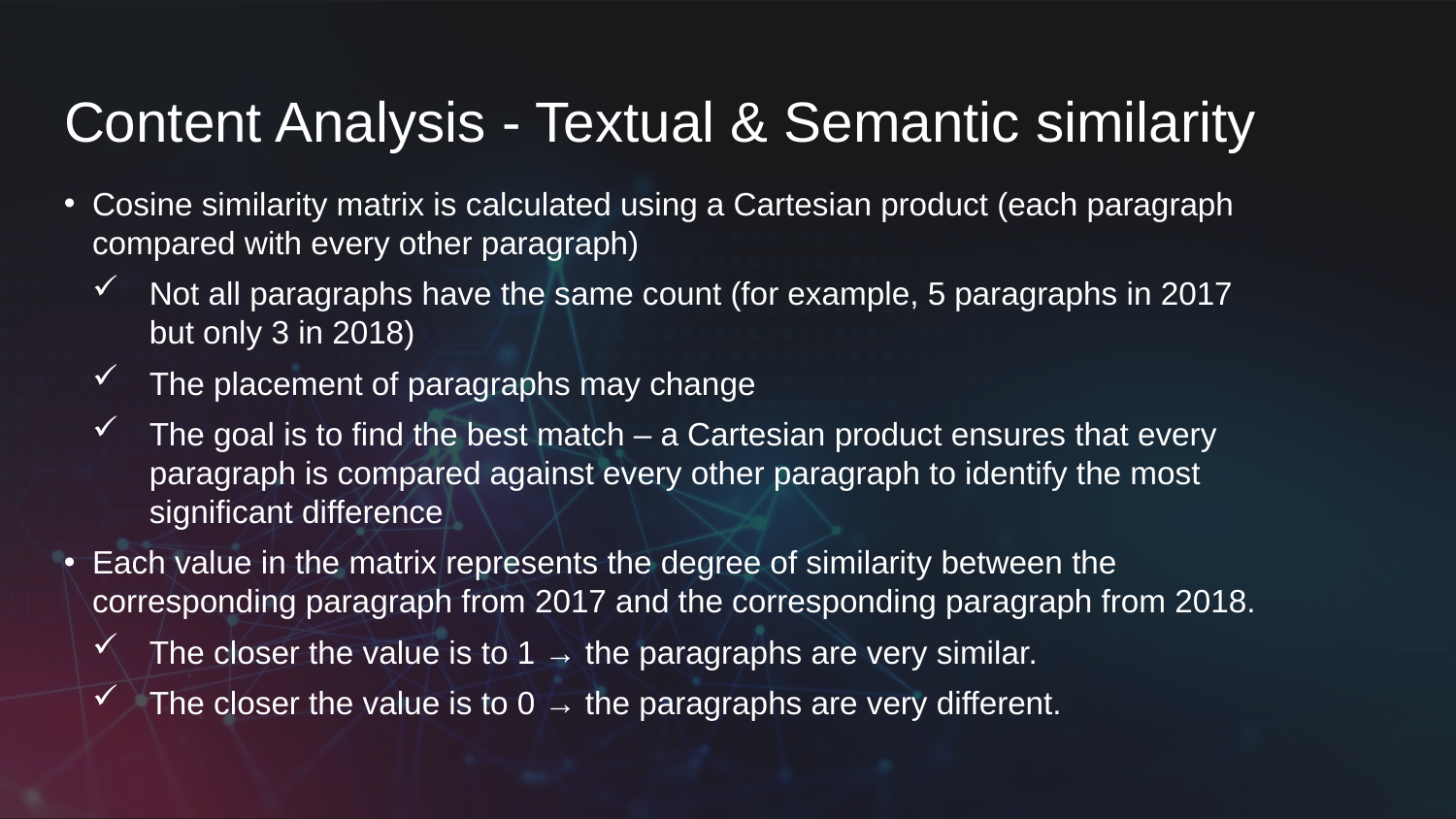

# Content Analysis - Textual & Semantic similarity
Cosine similarity matrix is calculated using a Cartesian product (each paragraph compared with every other paragraph)
Not all paragraphs have the same count (for example, 5 paragraphs in 2017 but only 3 in 2018)
The placement of paragraphs may change
The goal is to find the best match – a Cartesian product ensures that every paragraph is compared against every other paragraph to identify the most significant difference
Each value in the matrix represents the degree of similarity between the corresponding paragraph from 2017 and the corresponding paragraph from 2018.
The closer the value is to 1 → the paragraphs are very similar.
The closer the value is to 0 → the paragraphs are very different.